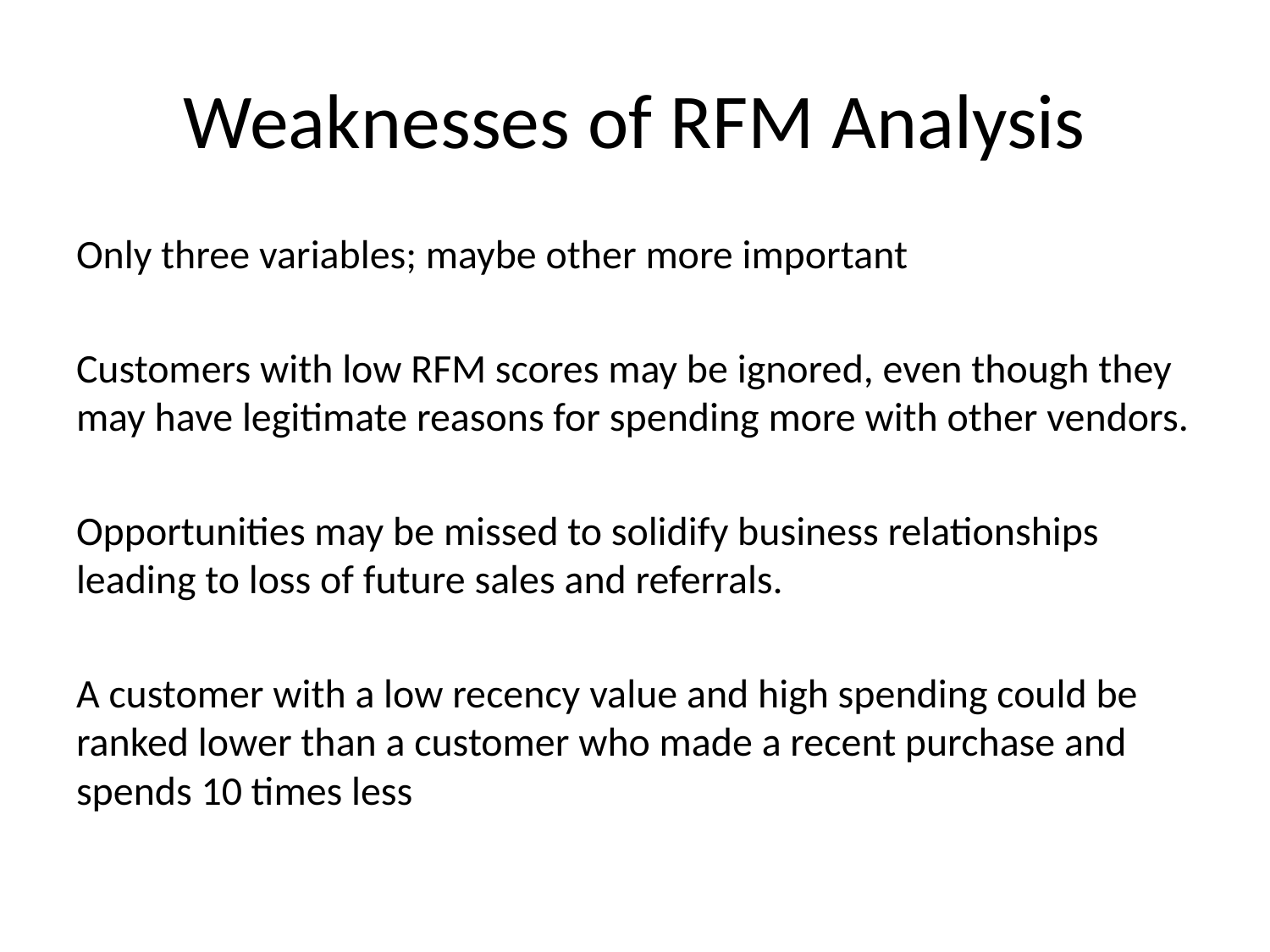

# Weaknesses of RFM Analysis
Only three variables; maybe other more important

Customers with low RFM scores may be ignored, even though they may have legitimate reasons for spending more with other vendors.

Opportunities may be missed to solidify business relationships leading to loss of future sales and referrals.

A customer with a low recency value and high spending could be ranked lower than a customer who made a recent purchase and spends 10 times less